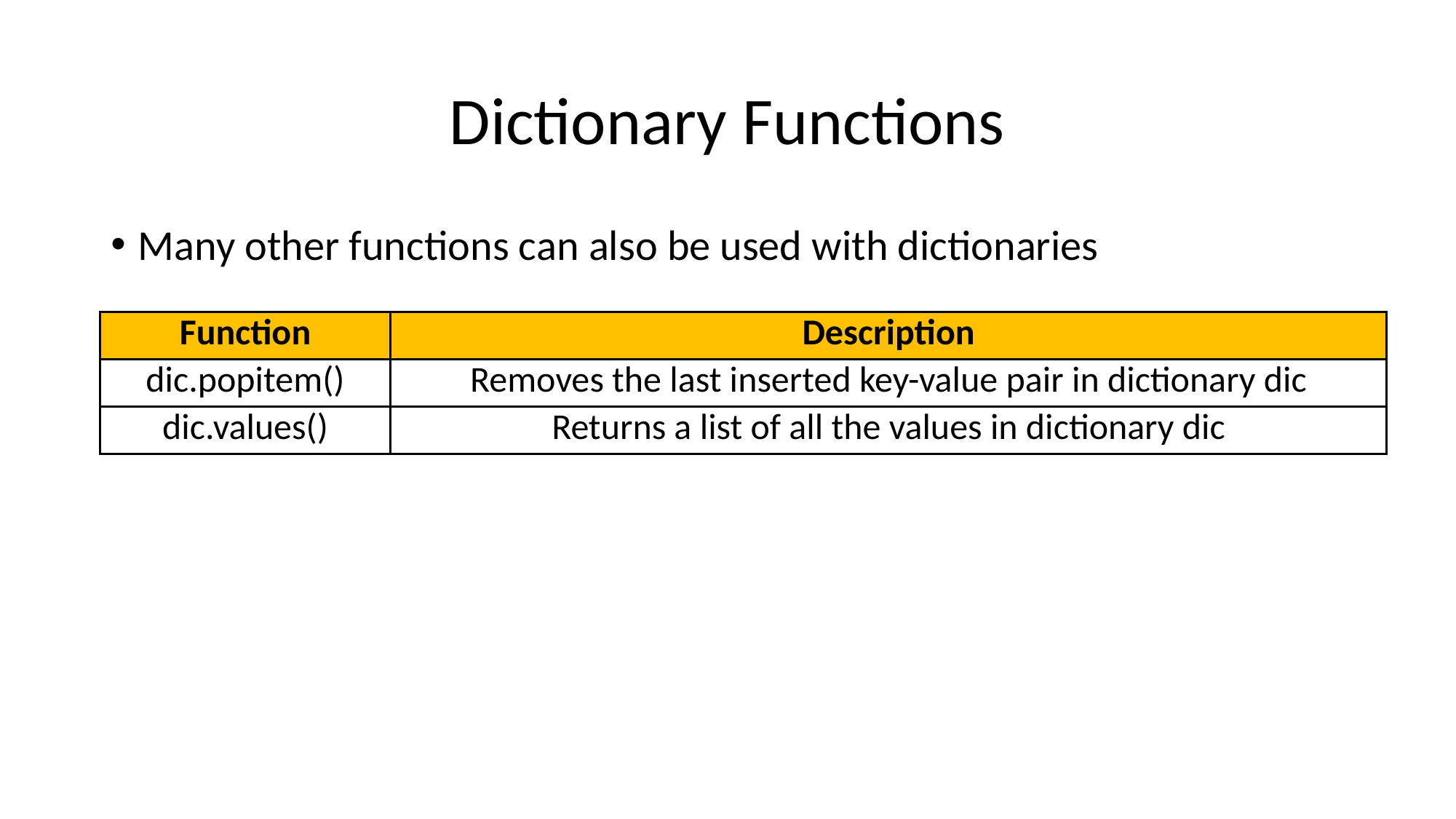

# Dictionary Functions
Many other functions can also be used with dictionaries

| Function | Description |
| --- | --- |
| dic.popitem() | Removes the last inserted key-value pair in dictionary dic |
| dic.values() | Returns a list of all the values in dictionary dic |